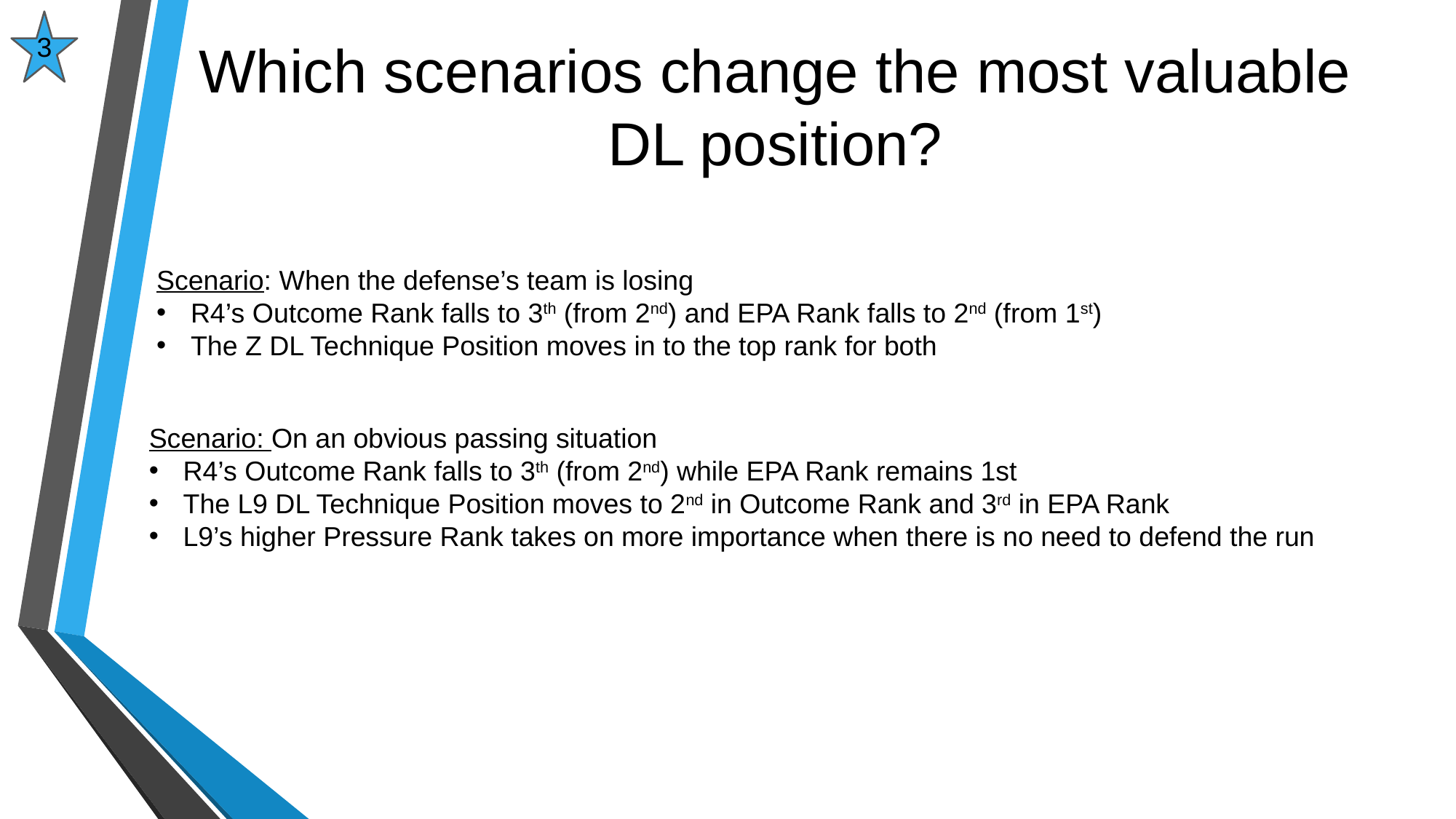

# Which scenarios change the most valuable DL position?

3
Scenario: When the defense’s team is losing
R4’s Outcome Rank falls to 3th (from 2nd) and EPA Rank falls to 2nd (from 1st)
The Z DL Technique Position moves in to the top rank for both
Scenario: On an obvious passing situation
R4’s Outcome Rank falls to 3th (from 2nd) while EPA Rank remains 1st
The L9 DL Technique Position moves to 2nd in Outcome Rank and 3rd in EPA Rank
L9’s higher Pressure Rank takes on more importance when there is no need to defend the run